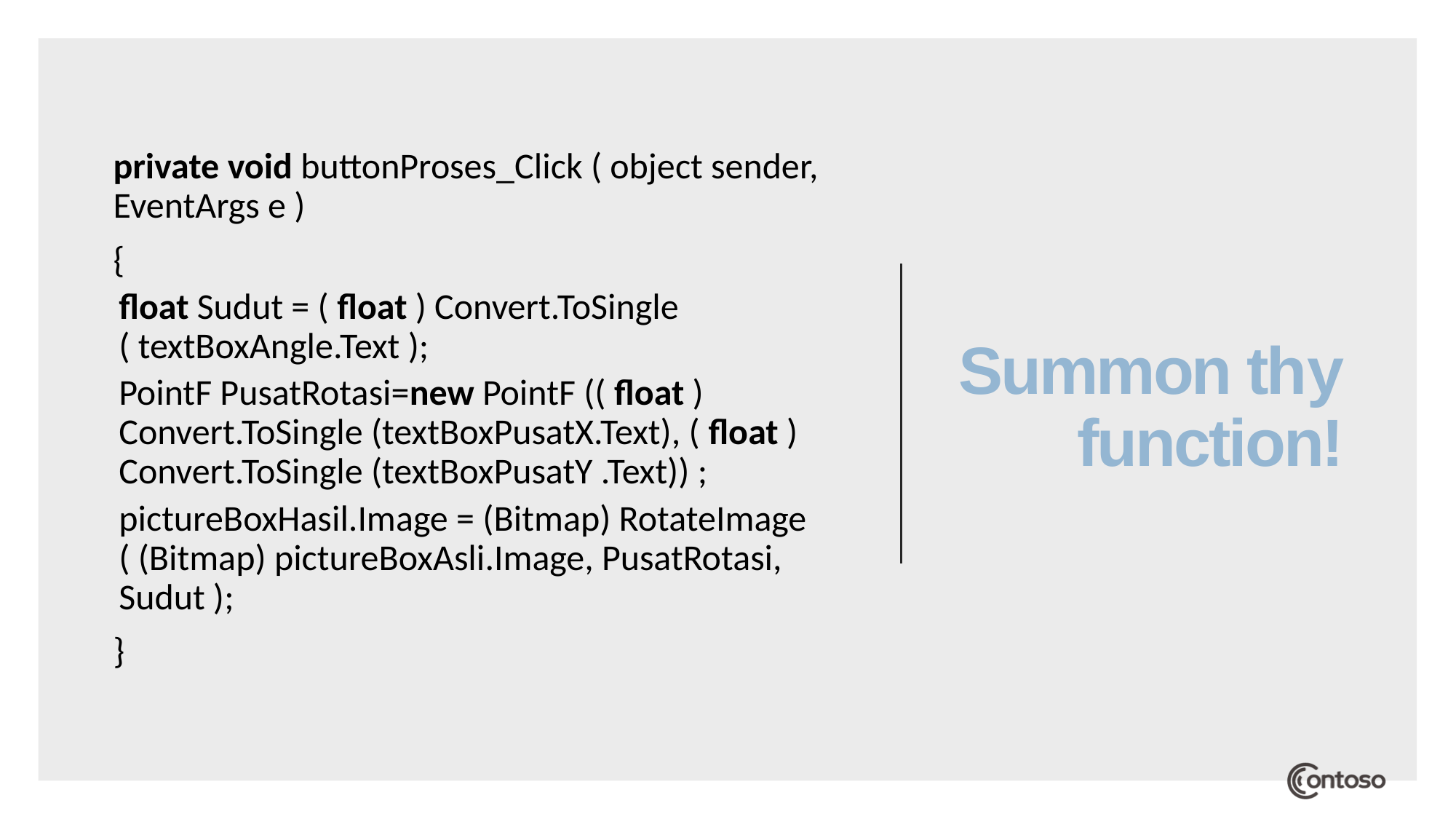

# Summon thy function!
private void buttonProses_Click ( object sender, EventArgs e )
{
float Sudut = ( float ) Convert.ToSingle ( textBoxAngle.Text );
PointF PusatRotasi=new PointF (( float ) Convert.ToSingle (textBoxPusatX.Text), ( float ) Convert.ToSingle (textBoxPusatY .Text)) ;
pictureBoxHasil.Image = (Bitmap) RotateImage ( (Bitmap) pictureBoxAsli.Image, PusatRotasi, Sudut );
}